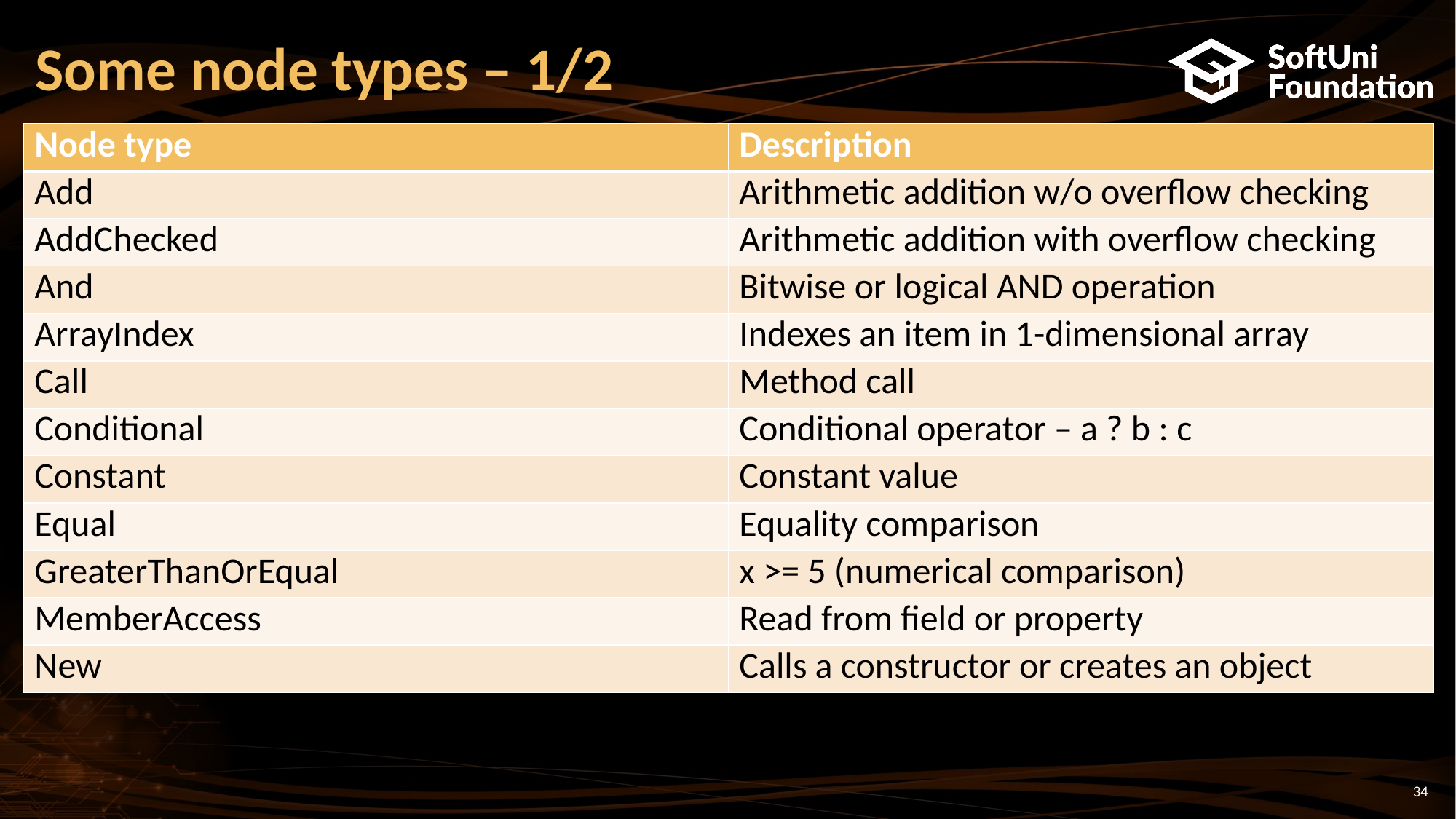

# Some node types – 1/2
| Node type | Description |
| --- | --- |
| Add | Arithmetic addition w/o overflow checking |
| AddChecked | Arithmetic addition with overflow checking |
| And | Bitwise or logical AND operation |
| ArrayIndex | Indexes an item in 1-dimensional array |
| Call | Method call |
| Conditional | Conditional operator – a ? b : c |
| Constant | Constant value |
| Equal | Equality comparison |
| GreaterThanOrEqual | x >= 5 (numerical comparison) |
| MemberAccess | Read from field or property |
| New | Calls a constructor or creates an object |
34